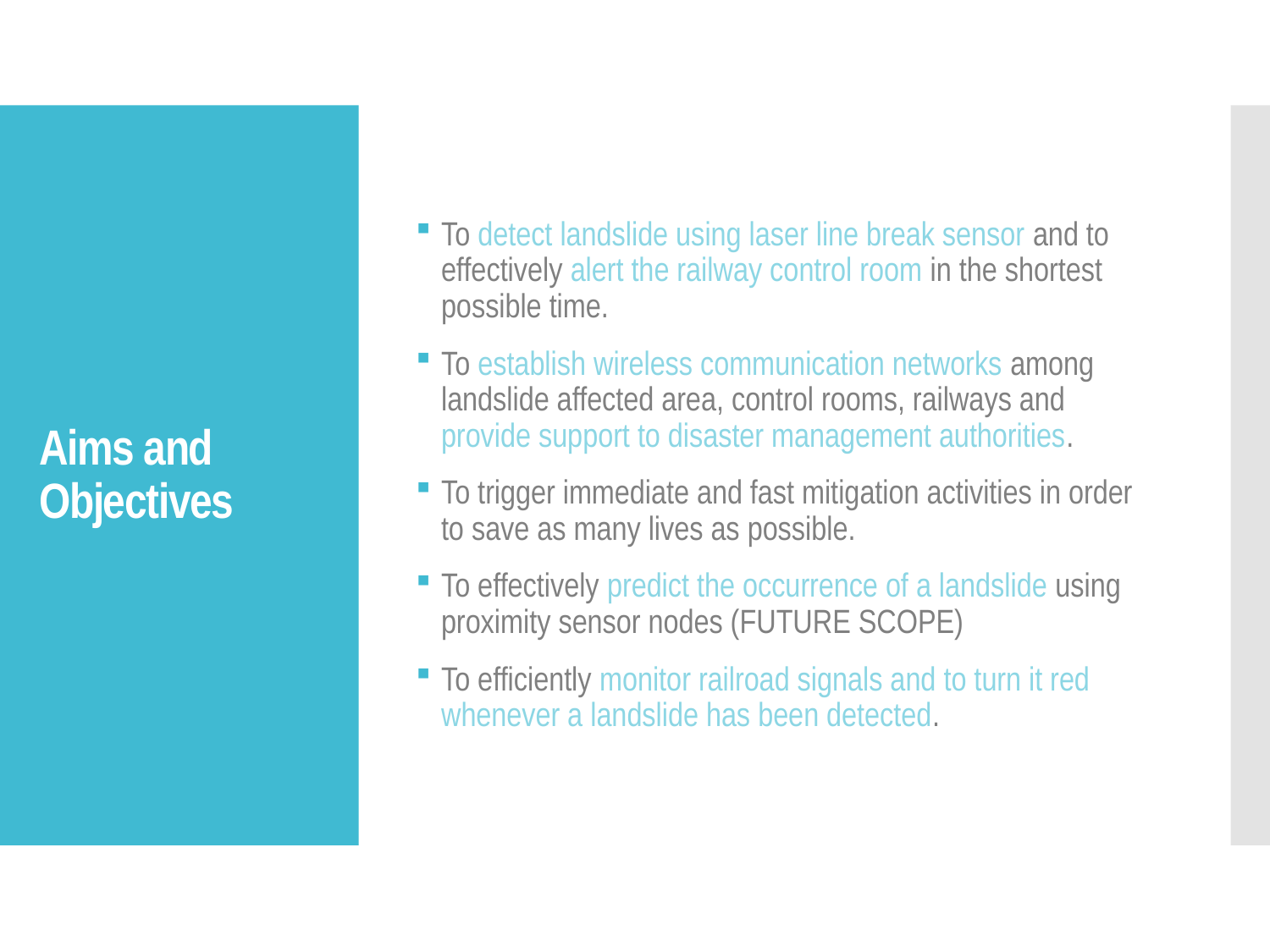

To detect landslide using laser line break sensor and to effectively alert the railway control room in the shortest possible time.
To establish wireless communication networks among landslide affected area, control rooms, railways and provide support to disaster management authorities.
To trigger immediate and fast mitigation activities in order to save as many lives as possible.
To effectively predict the occurrence of a landslide using proximity sensor nodes (FUTURE SCOPE)
To efficiently monitor railroad signals and to turn it red whenever a landslide has been detected.
# Aims and Objectives